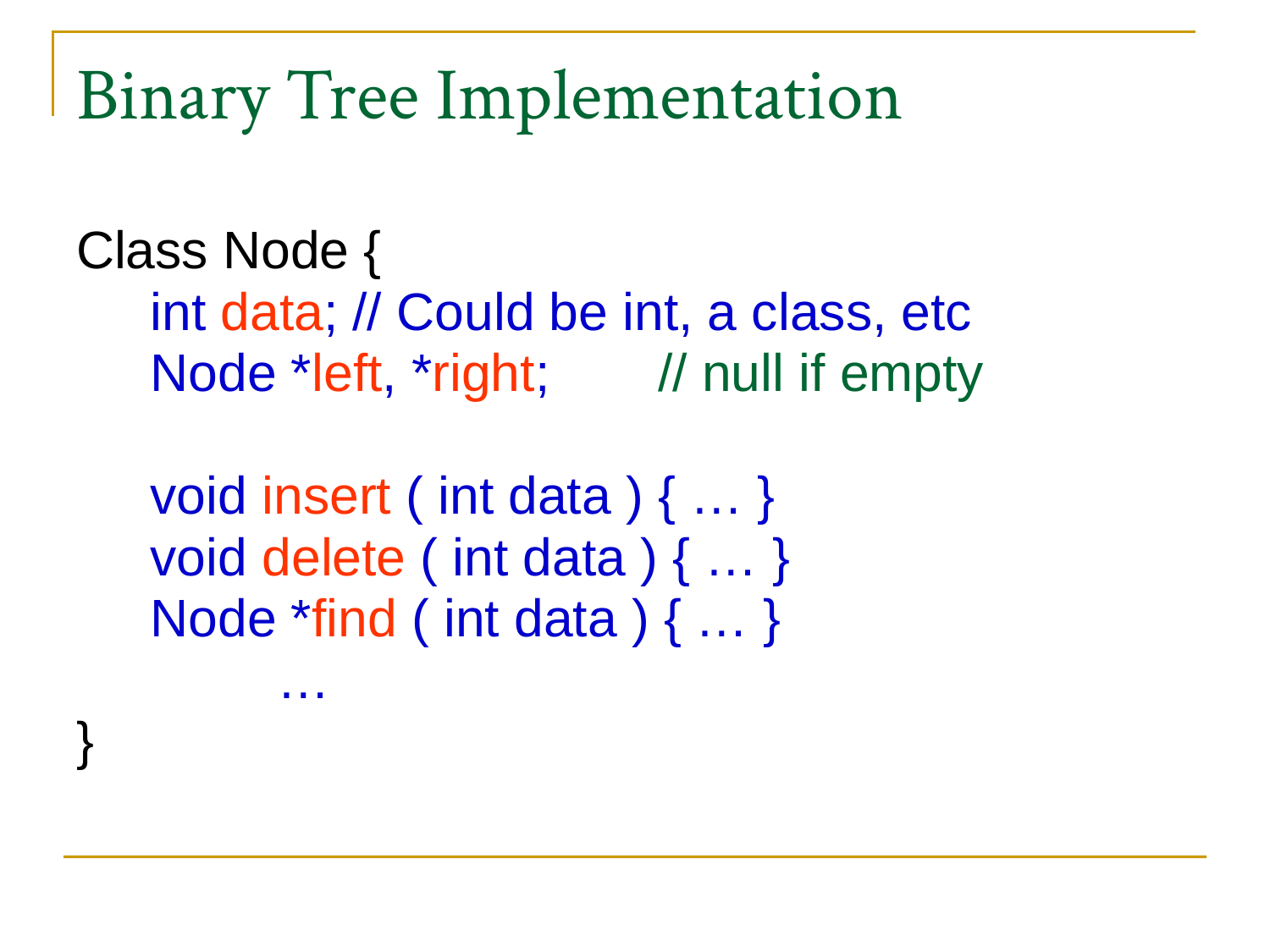

# Binary Tree Implementation
Class Node {
	int data; // Could be int, a class, etc
	Node *left, *right; 	// null if empty

	void insert ( int data ) { … }
	void delete ( int data ) { … }
	Node *find ( int data ) { … }
		…
}